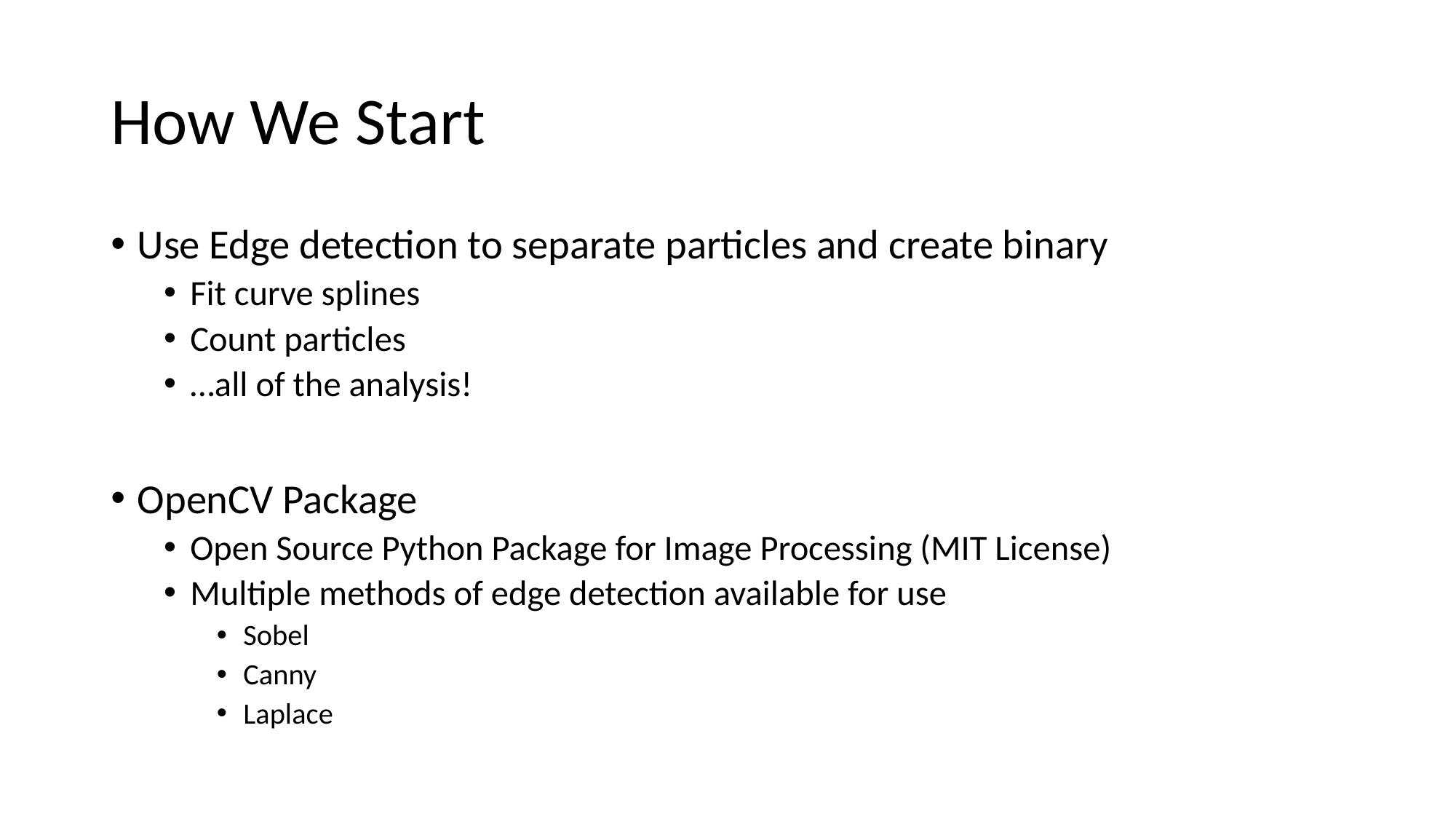

# How We Start
Use Edge detection to separate particles and create binary
Fit curve splines
Count particles
…all of the analysis!

OpenCV Package
Open Source Python Package for Image Processing (MIT License)
Multiple methods of edge detection available for use
Sobel
Canny
Laplace